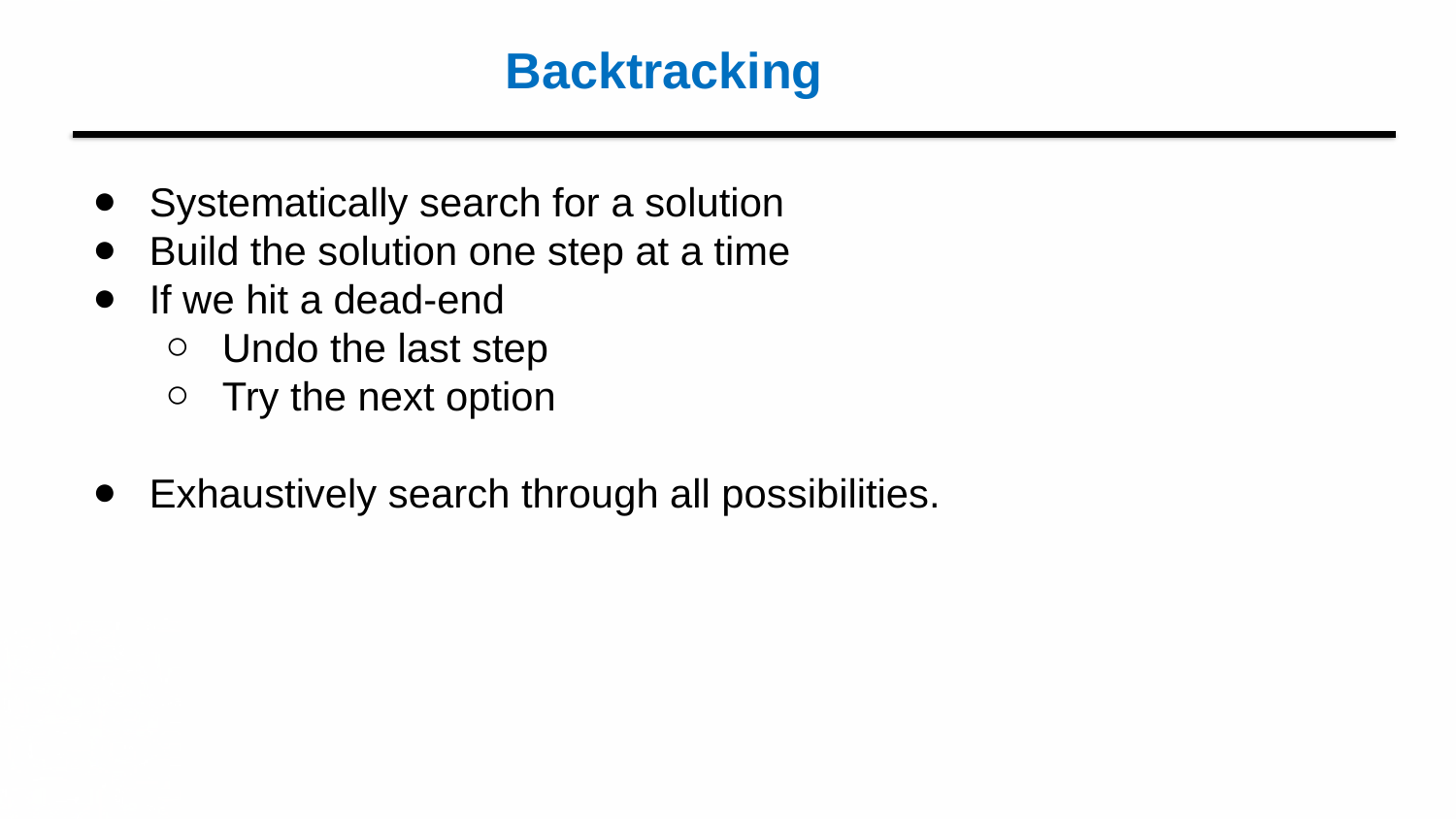

# Backtracking

Systematically search for a solution
Build the solution one step at a time
If we hit a dead-end
Undo the last step
Try the next option

Exhaustively search through all possibilities.